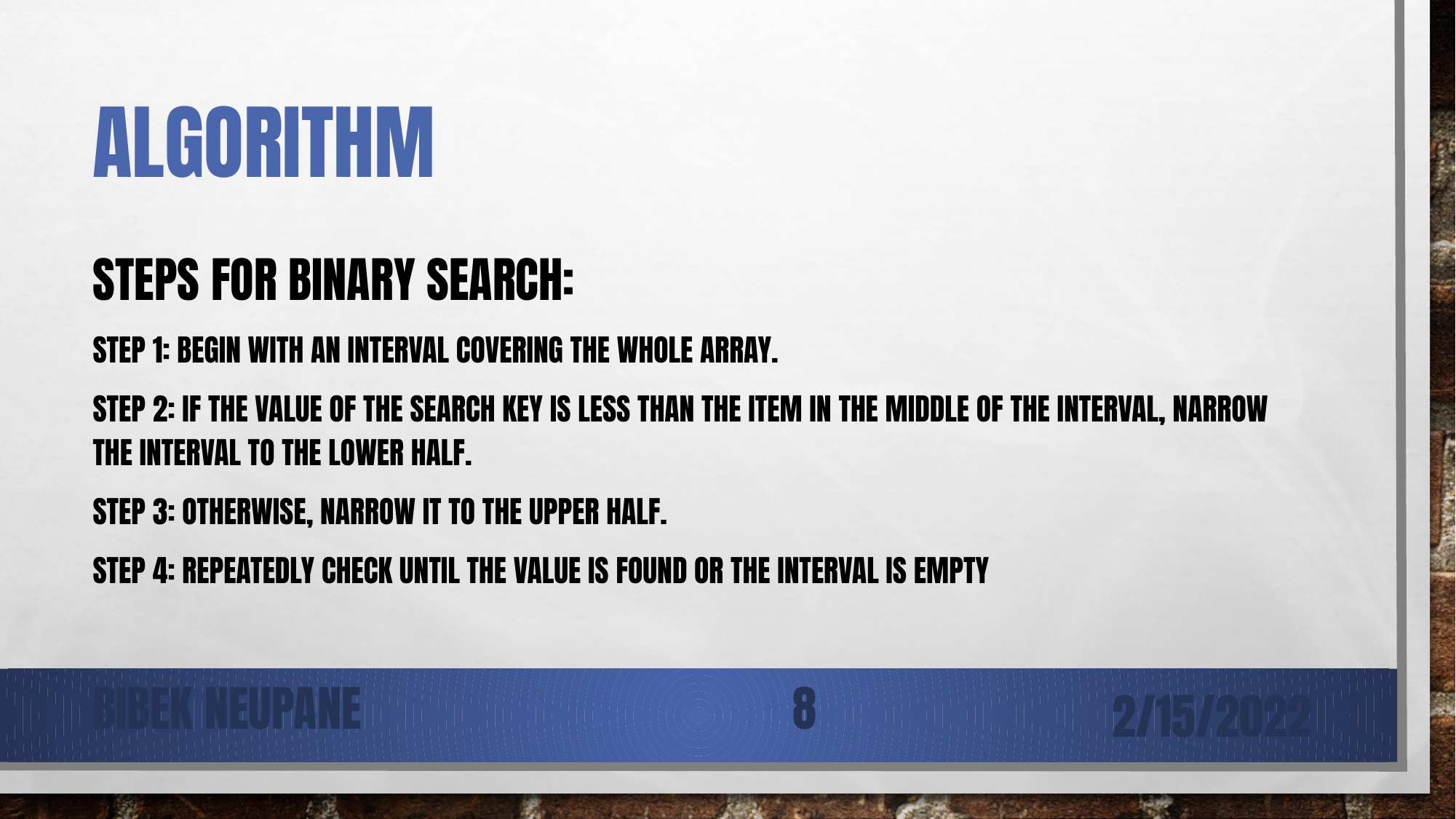

# Algorithm
Steps For Binary Search:
Step 1: Begin with an interval covering the whole array.
Step 2: If the value of the search key is less than the item in the middle of the interval, narrow the interval to the lower half.
Step 3: Otherwise, narrow it to the upper half.
Step 4: Repeatedly check until the value is found or the interval is empty

Bibek Neupane
8
2/15/2022